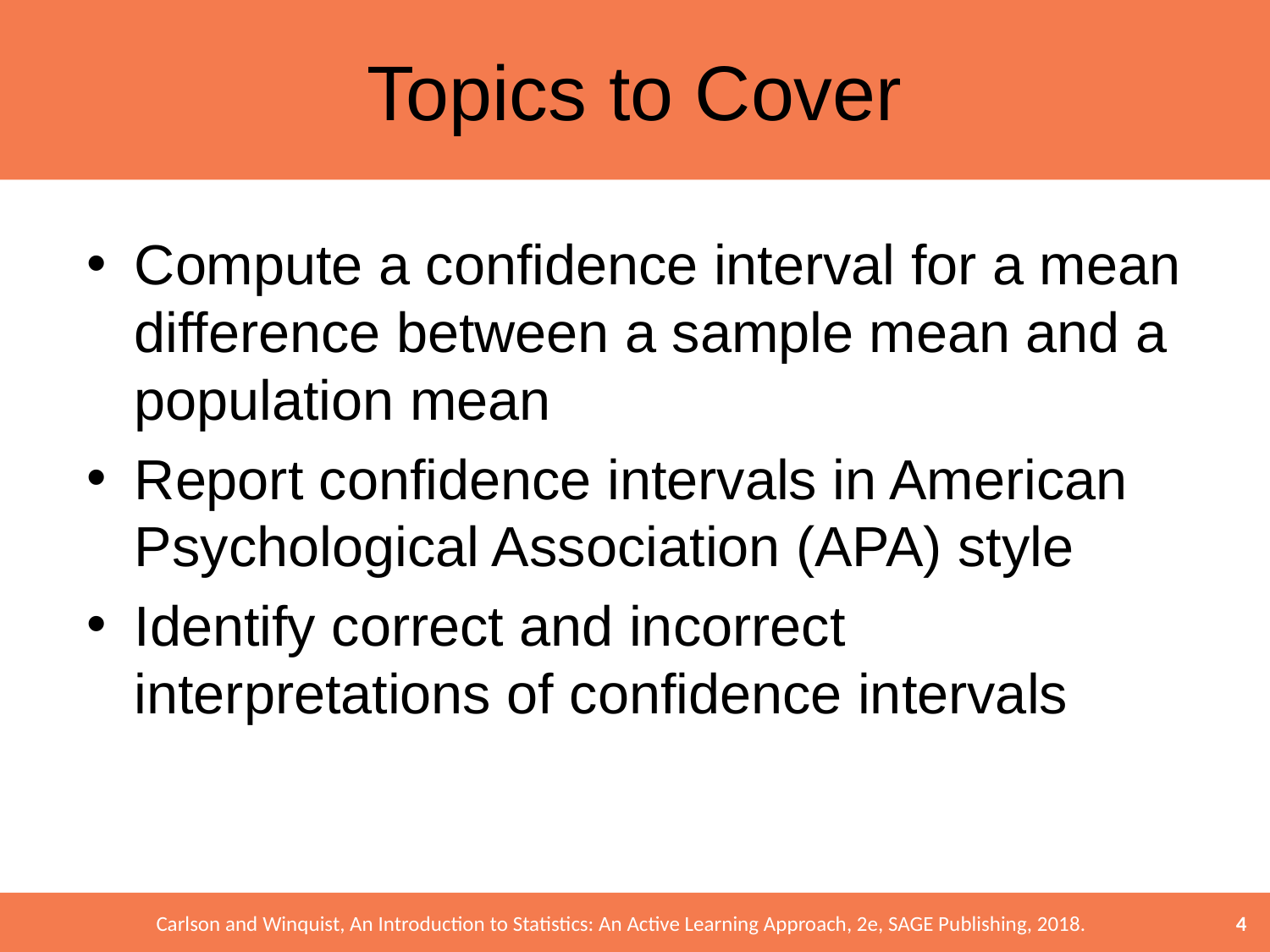

# Topics to Cover
Compute a confidence interval for a mean difference between a sample mean and a population mean
Report confidence intervals in American Psychological Association (APA) style
Identify correct and incorrect interpretations of confidence intervals
4
Carlson and Winquist, An Introduction to Statistics: An Active Learning Approach, 2e, SAGE Publishing, 2018.